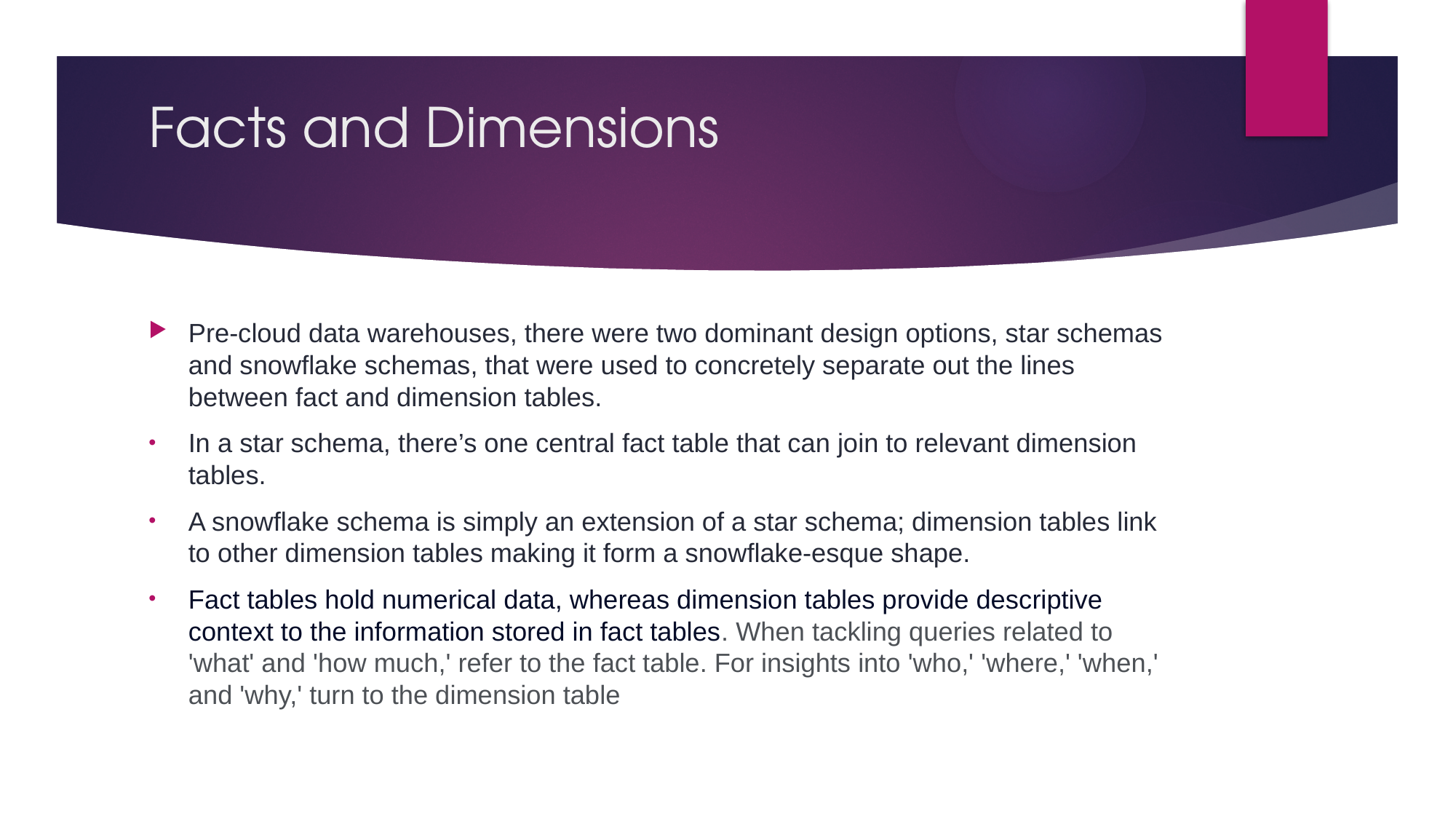

# Facts and Dimensions
Pre-cloud data warehouses, there were two dominant design options, star schemas and snowflake schemas, that were used to concretely separate out the lines between fact and dimension tables.
In a star schema, there’s one central fact table that can join to relevant dimension tables.
A snowflake schema is simply an extension of a star schema; dimension tables link to other dimension tables making it form a snowflake-esque shape.
Fact tables hold numerical data, whereas dimension tables provide descriptive context to the information stored in fact tables. When tackling queries related to 'what' and 'how much,' refer to the fact table. For insights into 'who,' 'where,' 'when,' and 'why,' turn to the dimension table